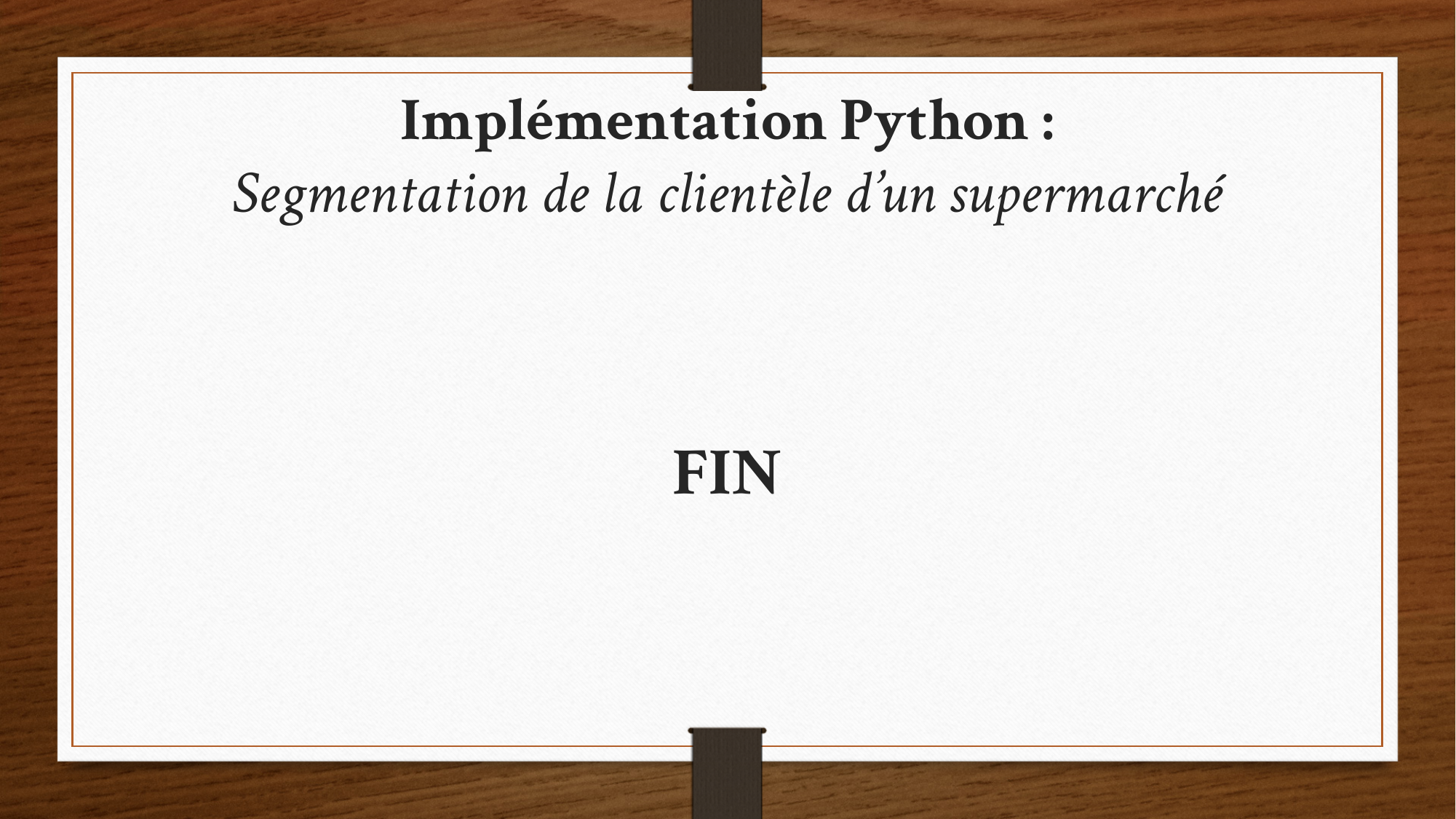

Implémentation Python :
Segmentation de la clientèle d’un supermarché

FIN